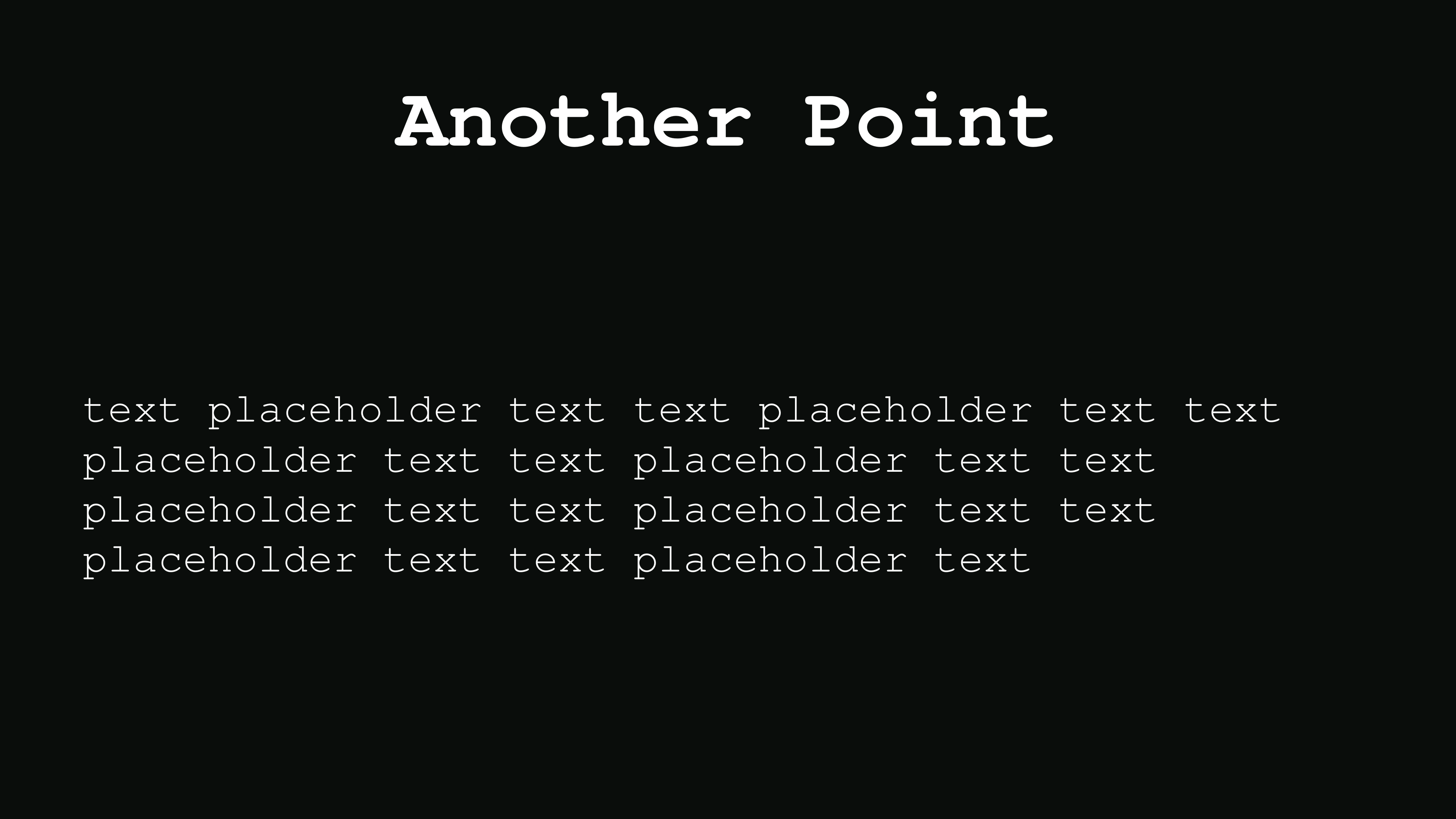

# Another Point
text placeholder text text placeholder text text placeholder text text placeholder text text placeholder text text placeholder text text placeholder text text placeholder text